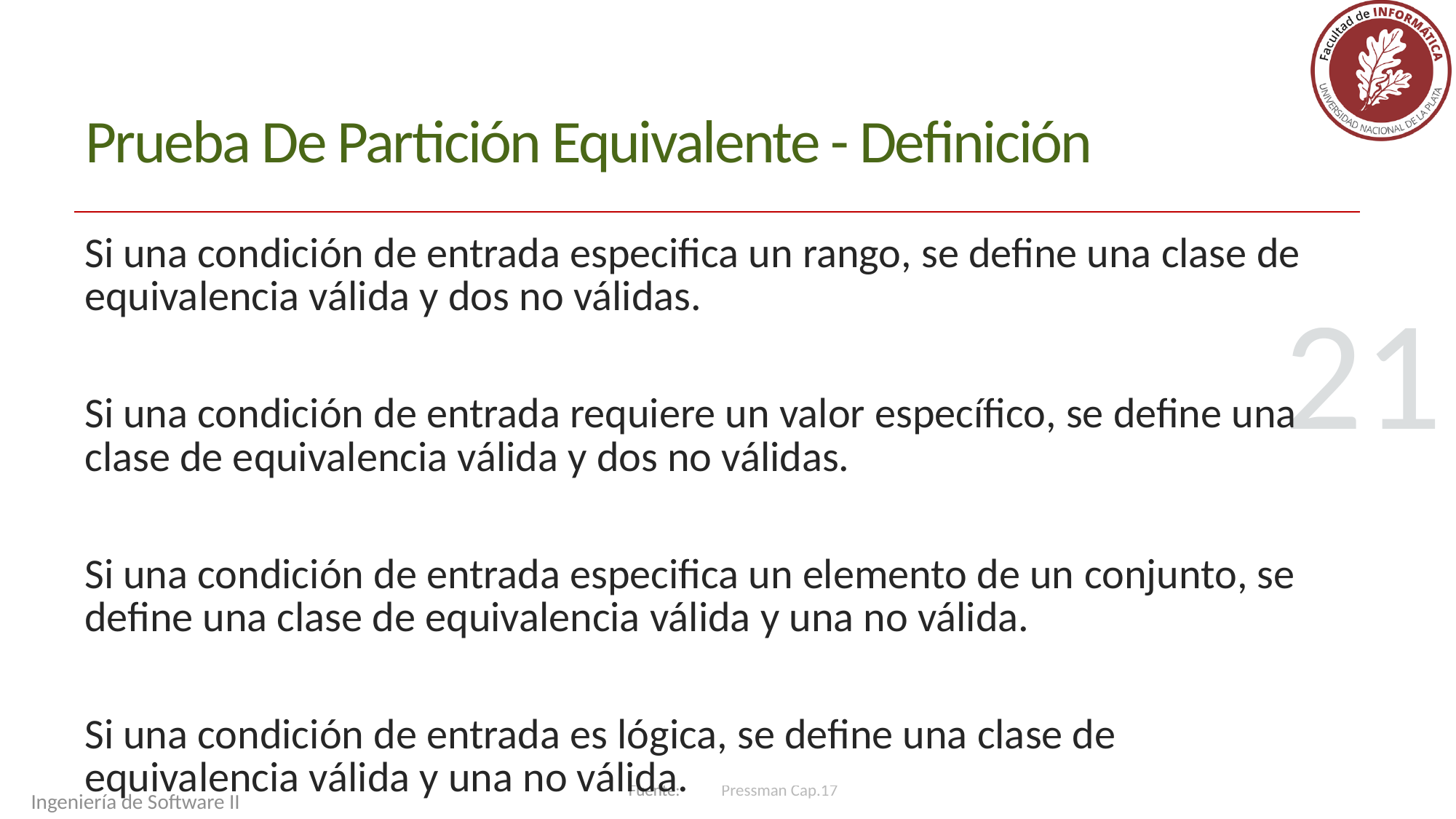

# Prueba De Partición Equivalente - Definición
Si una condición de entrada especifica un rango, se define una clase de equivalencia válida y dos no válidas.

Si una condición de entrada requiere un valor específico, se define una clase de equivalencia válida y dos no válidas.

Si una condición de entrada especifica un elemento de un conjunto, se define una clase de equivalencia válida y una no válida.

Si una condición de entrada es lógica, se define una clase de equivalencia válida y una no válida.
21
Pressman Cap.17
Ingeniería de Software II